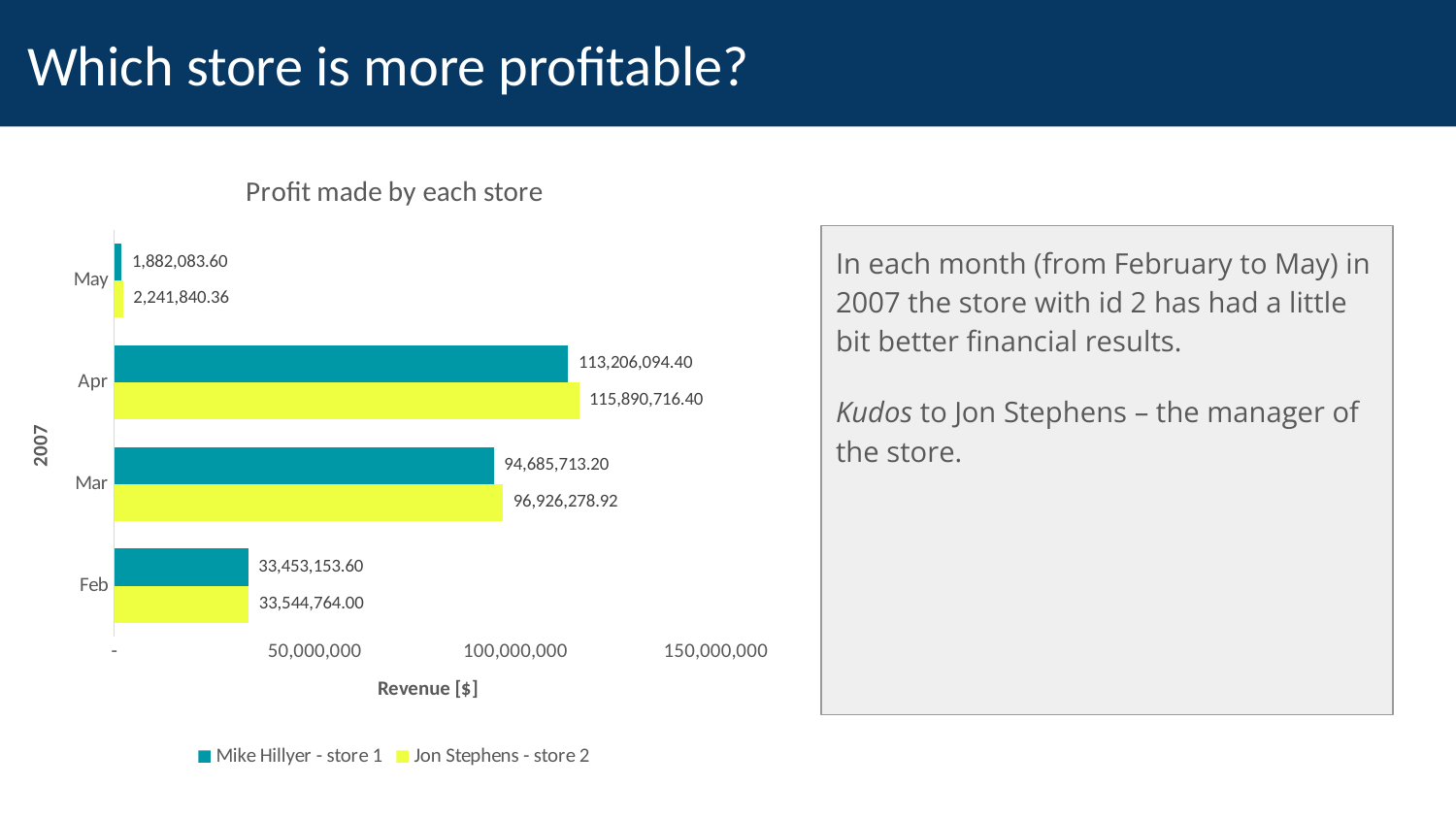

# Which store is more profitable?

### Chart: Profit made by each store

| Category | Jon Stephens - store 2 | Mike Hillyer - store 1 |
|---|---|---|
| Feb | 33544764.0 | 33453153.6 |
| Mar | 96926278.92 | 94685713.2 |
| Apr | 115890716.4 | 113206094.4 |
| May | 2241840.36 | 1882083.6 |
In each month (from February to May) in 2007 the store with id 2 has had a little bit better financial results.
Kudos to Jon Stephens – the manager of the store.